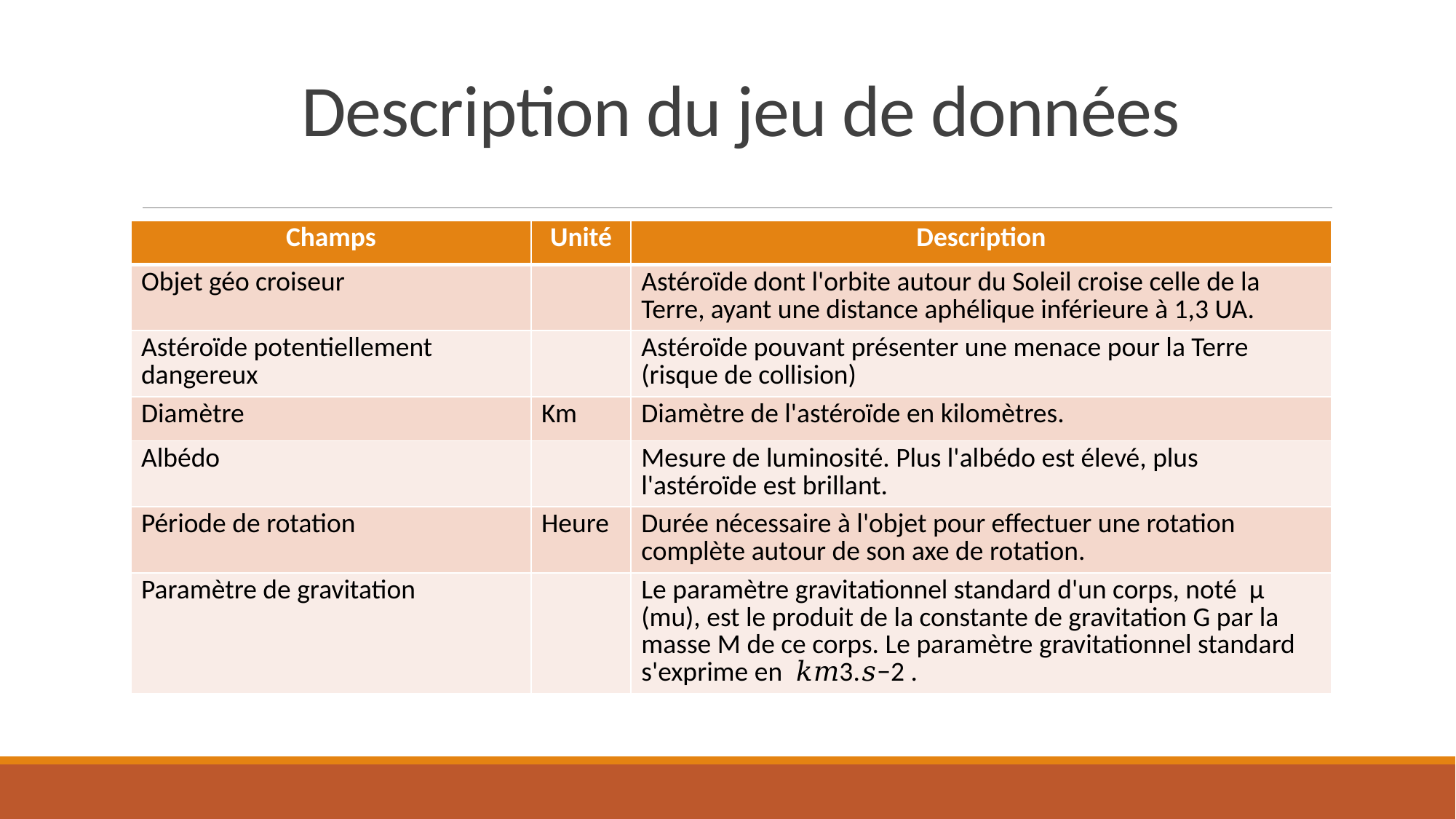

# Description du jeu de données
| Champs | Unité | Description |
| --- | --- | --- |
| Objet géo croiseur |  | Astéroïde dont l'orbite autour du Soleil croise celle de la Terre, ayant une distance aphélique inférieure à 1,3 UA. |
| Astéroïde potentiellement dangereux |  | Astéroïde pouvant présenter une menace pour la Terre (risque de collision) |
| Diamètre | Km | Diamètre de l'astéroïde en kilomètres. |
| Albédo |  | Mesure de luminosité. Plus l'albédo est élevé, plus l'astéroïde est brillant. |
| Période de rotation | Heure | Durée nécessaire à l'objet pour effectuer une rotation complète autour de son axe de rotation. |
| Paramètre de gravitation |  | Le paramètre gravitationnel standard d'un corps, noté μ (mu), est le produit de la constante de gravitation G par la masse M de ce corps. Le paramètre gravitationnel standard s'exprime en 𝑘𝑚3.𝑠−2 . |